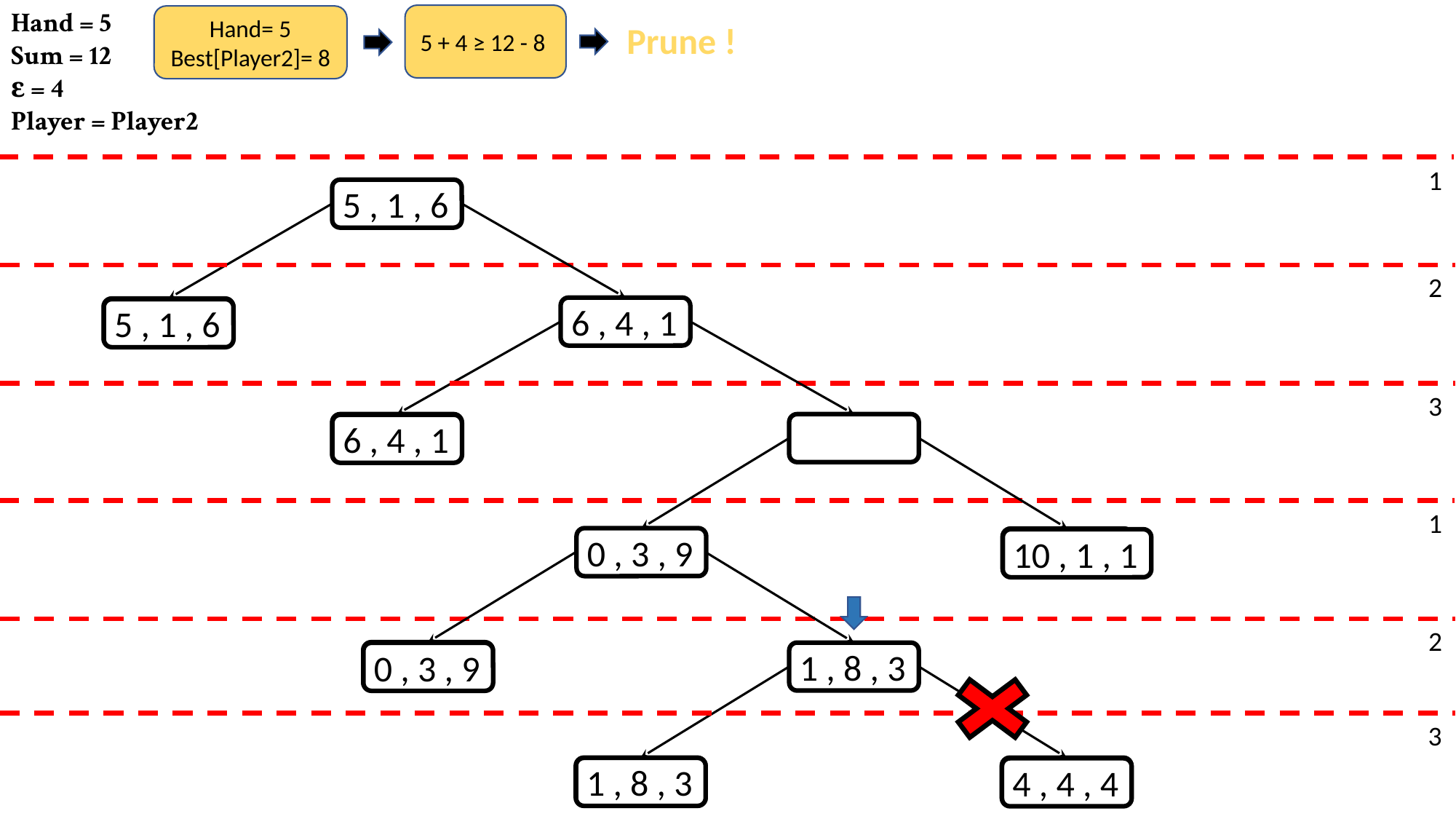

Hand = 5
Sum = 12
ɛ = 4
Player = Player2

5 + 4 ≥ 12 - 8
Hand= 5
Best[Player2]= 8
Prune !

1
 5 , 1 , 6
2
 6 , 4 , 1
 4 , 5 , 3
 5 , 1 , 6
3
 1 , 2 , 9

 6 , 4 , 1
1
 0 , 3 , 9
 8 , 4 , 0
 10 , 1 , 1

2
 4 , 1 , 7
 1 , 8 , 3
 0 , 3 , 9

3
 6 , 5 , 1
 1 , 6 , 5
 1 , 8 , 3
 4 , 4 , 4